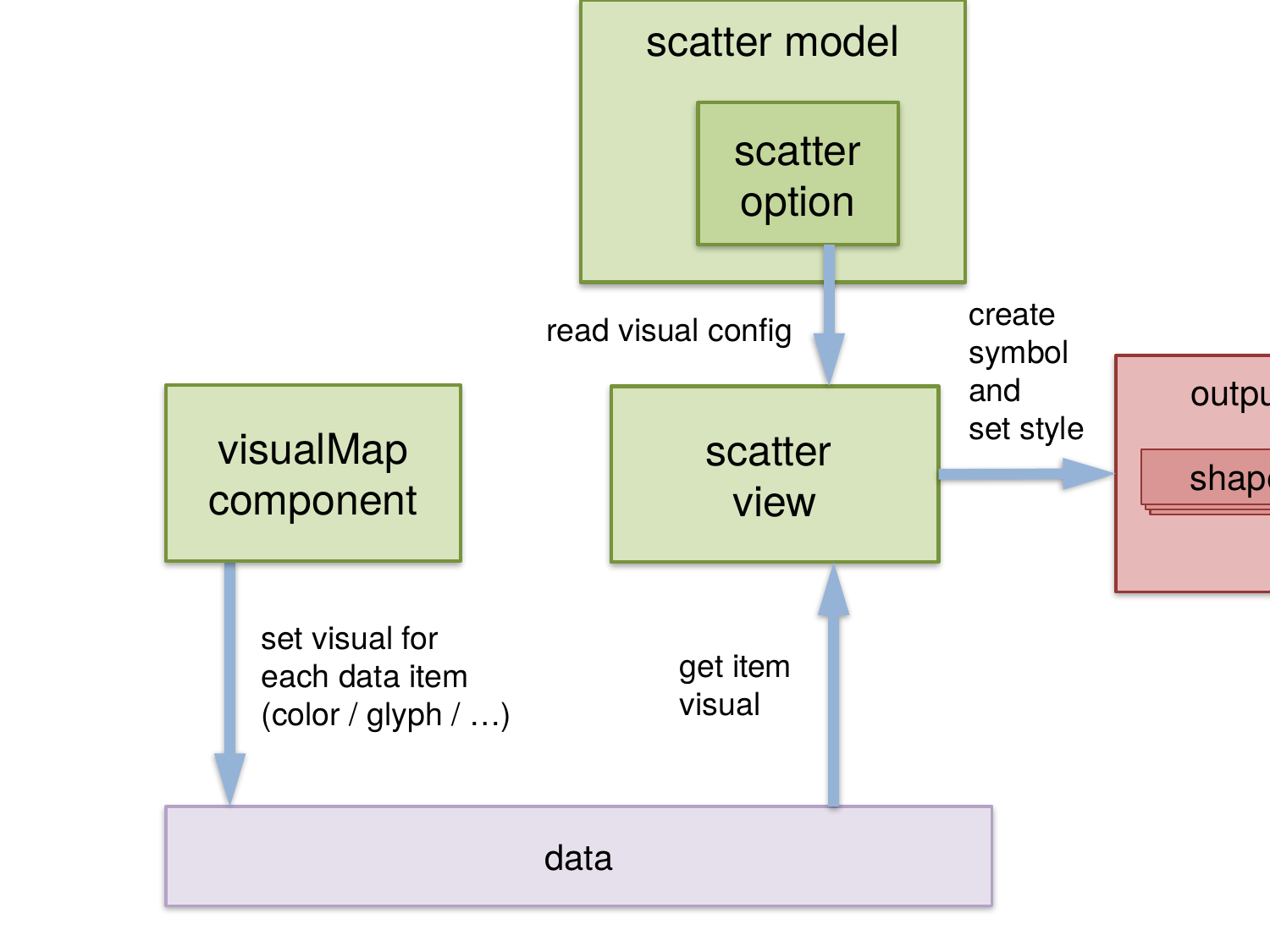

scatter model

.
scatter
option
create symbol
and
set style
read visual config

output
visualMap component
scatter
view
shape

set visual for
each data item
(color / glyph / …)
get item visual
data